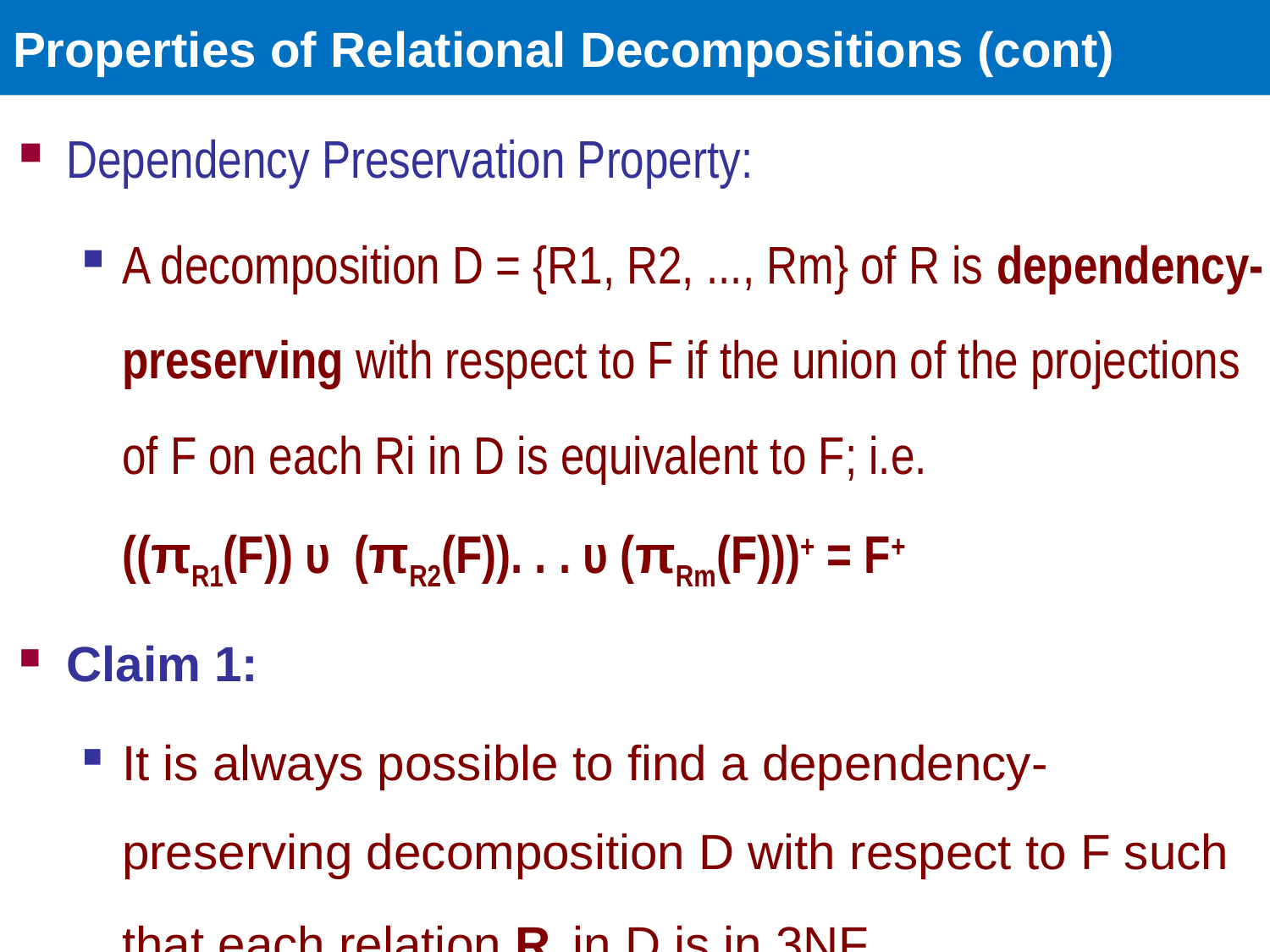

# Properties of Relational Decompositions (cont)
Dependency Preservation Property:
A decomposition D = {R1, R2, ..., Rm} of R is dependency-preserving with respect to F if the union of the projections of F on each Ri in D is equivalent to F; i.e.
((πR1(F)) υ  (πR2(F)). . . υ (πRm(F)))+ = F+
Claim 1:
It is always possible to find a dependency-preserving decomposition D with respect to F such that each relation Ri in D is in 3NF.